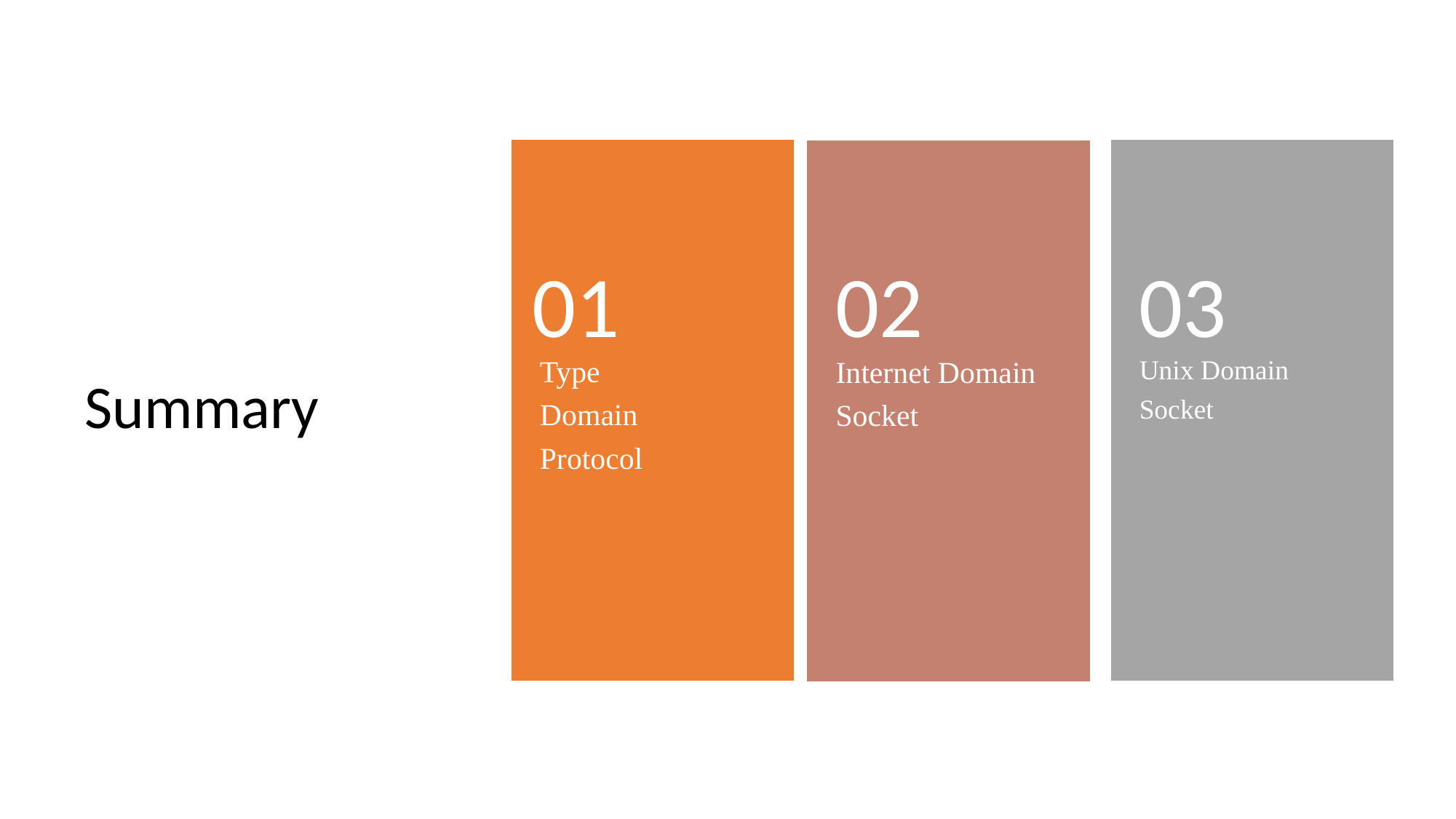

Type
Domain
Protocol
01
Internet Domain
Socket
02
Unix Domain
Socket
03
Summary